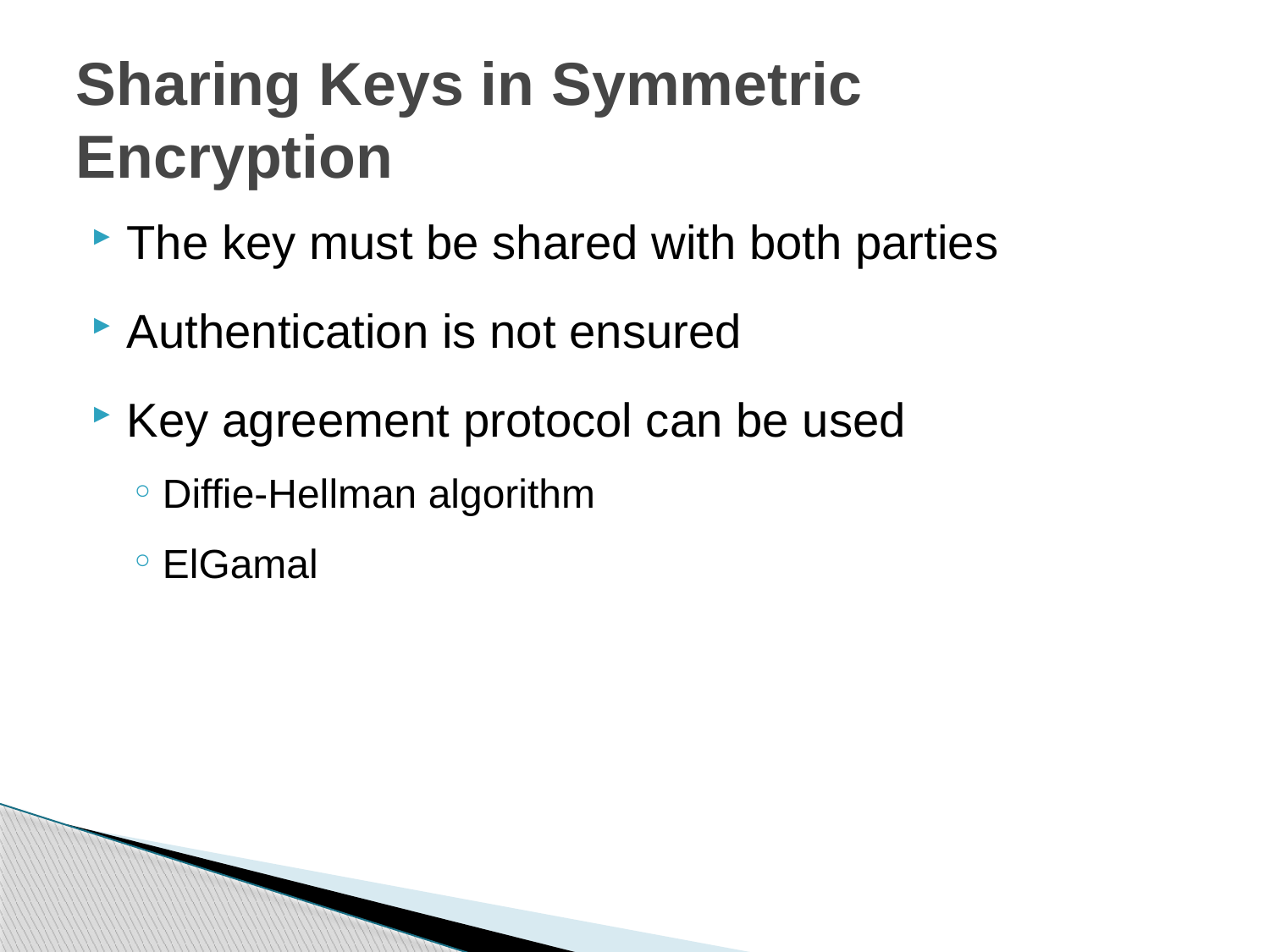

# Sharing Keys in Symmetric Encryption
The key must be shared with both parties
Authentication is not ensured
Key agreement protocol can be used
Diffie-Hellman algorithm
ElGamal